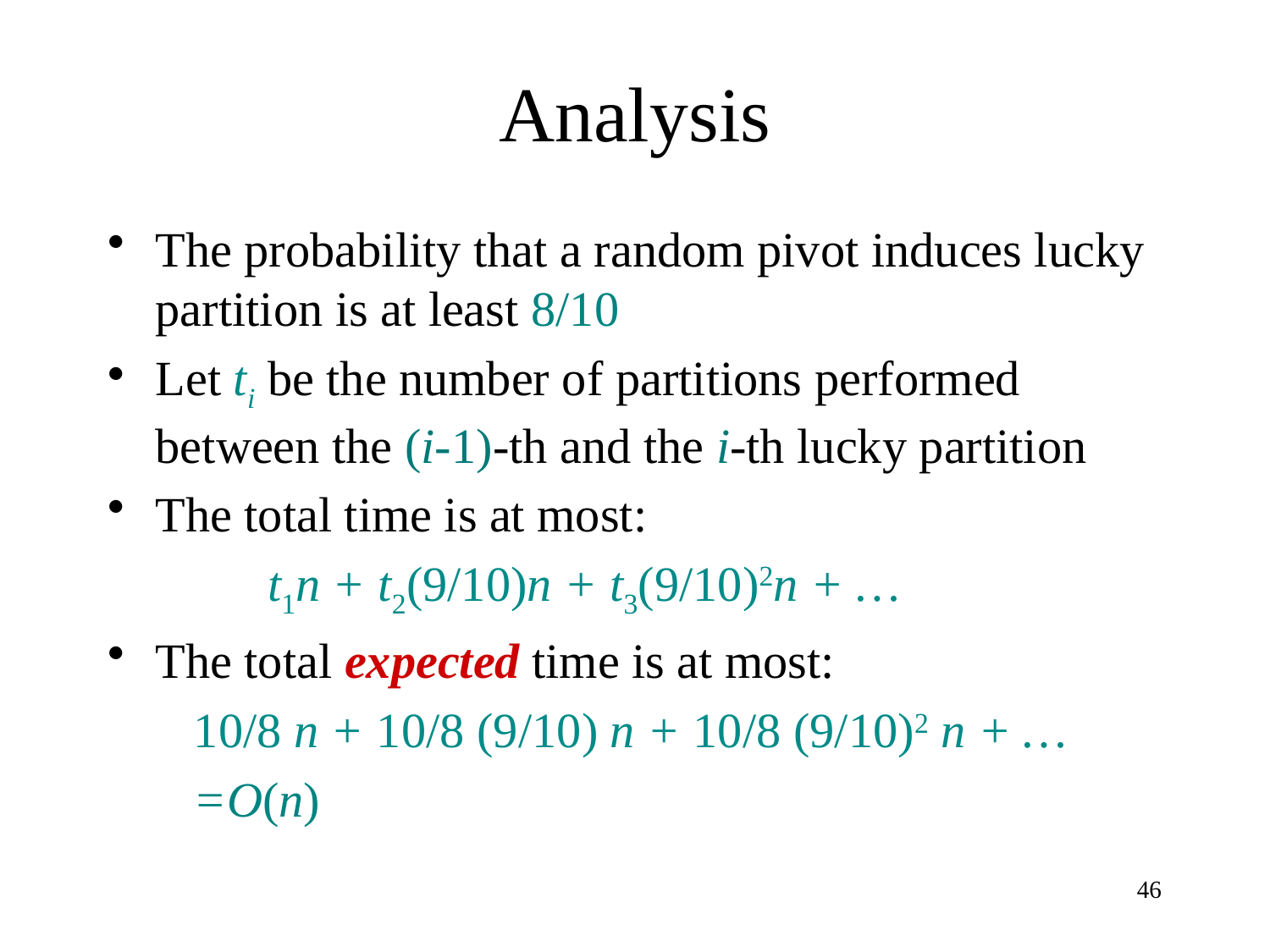

# Analysis
The probability that a random pivot induces lucky partition is at least 8/10
Let ti be the number of partitions performed between the (i-1)-th and the i-th lucky partition
The total time is at most:
             t1n + t2(9/10)n + t3(9/10)2n + …
The total expected time is at most:
       10/8 n + 10/8 (9/10) n + 10/8 (9/10)2 n + …
       =O(n)
46